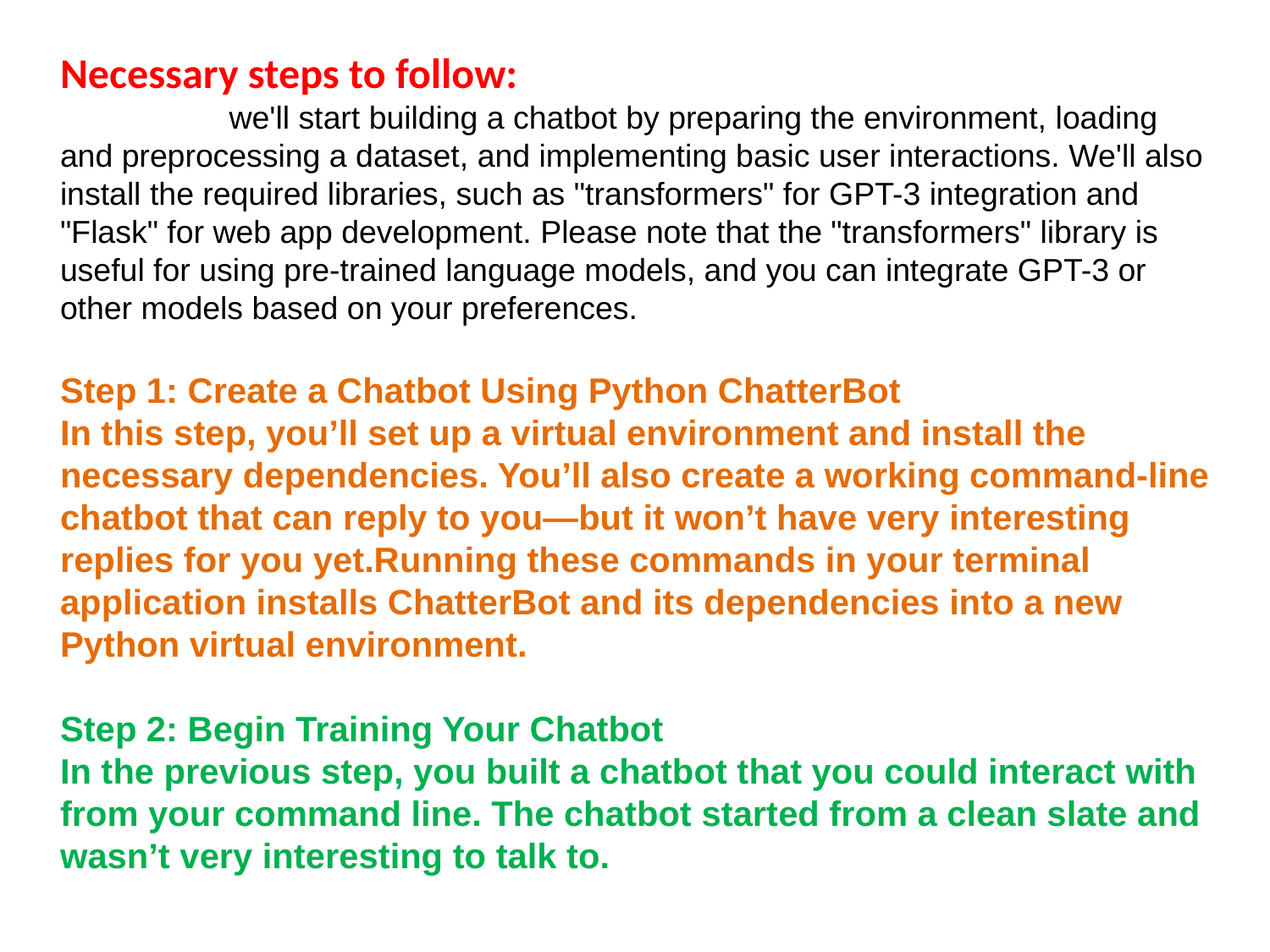

Necessary steps to follow:
                   we'll start building a chatbot by preparing the environment, loading and preprocessing a dataset, and implementing basic user interactions. We'll also install the required libraries, such as "transformers" for GPT-3 integration and "Flask" for web app development. Please note that the "transformers" library is useful for using pre-trained language models, and you can integrate GPT-3 or other models based on your preferences.

Step 1: Create a Chatbot Using Python ChatterBot
In this step, you’ll set up a virtual environment and install the necessary dependencies. You’ll also create a working command-line chatbot that can reply to you—but it won’t have very interesting replies for you yet.Running these commands in your terminal application installs ChatterBot and its dependencies into a new Python virtual environment.

Step 2: Begin Training Your Chatbot
In the previous step, you built a chatbot that you could interact with from your command line. The chatbot started from a clean slate and wasn’t very interesting to talk to.